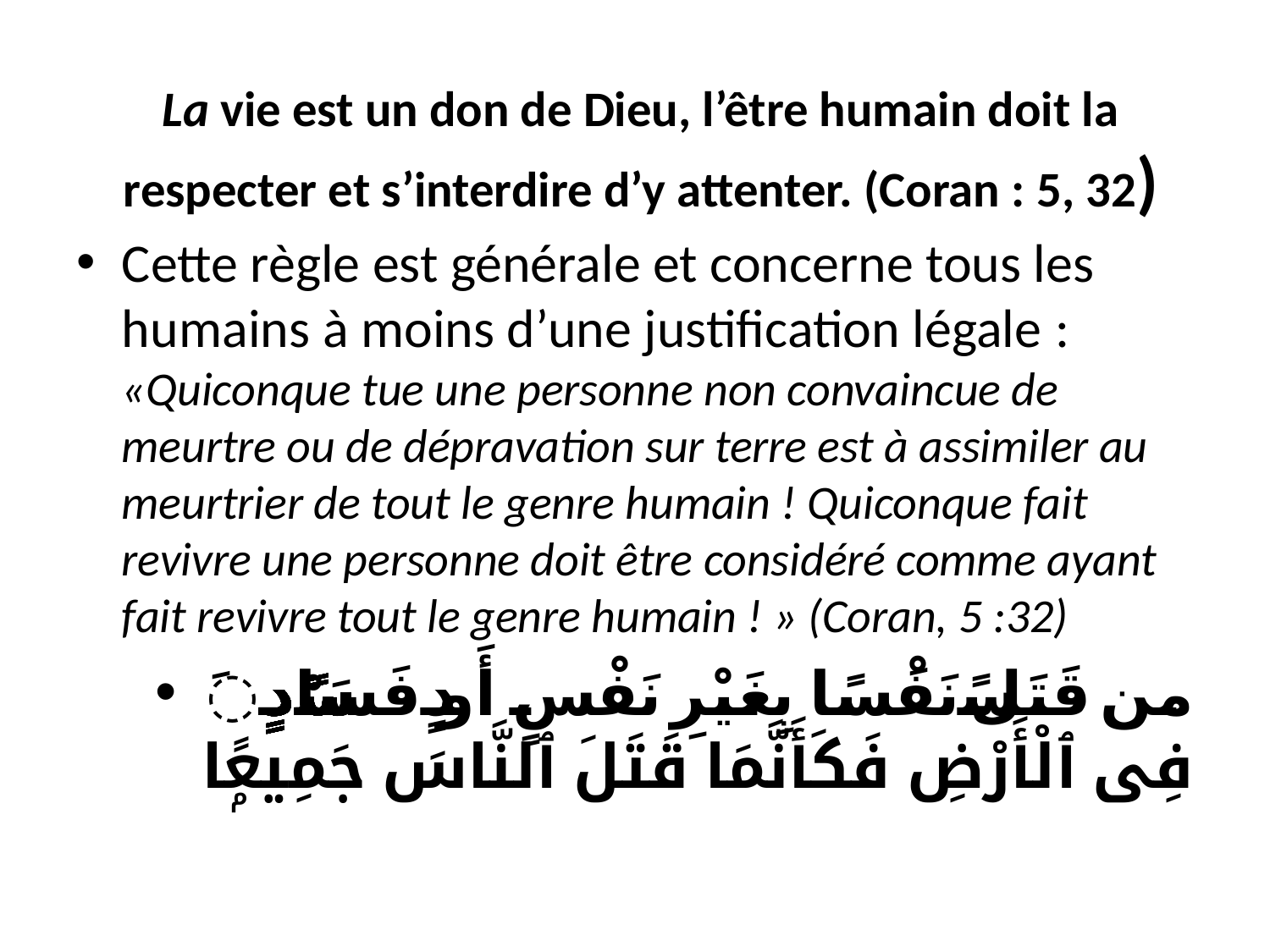

# La vie est un don de Dieu, l’être humain doit la respecter et s’interdire d’y attenter. (Coran : 5, 32)
Cette règle est générale et concerne tous les humains à moins d’une justification légale : «Quiconque tue une personne non convaincue de meurtre ou de dépravation sur terre est à assimiler au meurtrier de tout le genre humain ! Quiconque fait revivre une personne doit être considéré comme ayant fait revivre tout le genre humain ! » (Coran, 5 :32)
َمن قَتَلَ نَفْسًۢا بِغَيْرِ نَفْسٍ أَوْ فَسَادٍۢ فِى ٱلْأَرْضِ فَكَأَنَّمَا قَتَلَ ٱلنَّاسَ جَمِيعًۭا